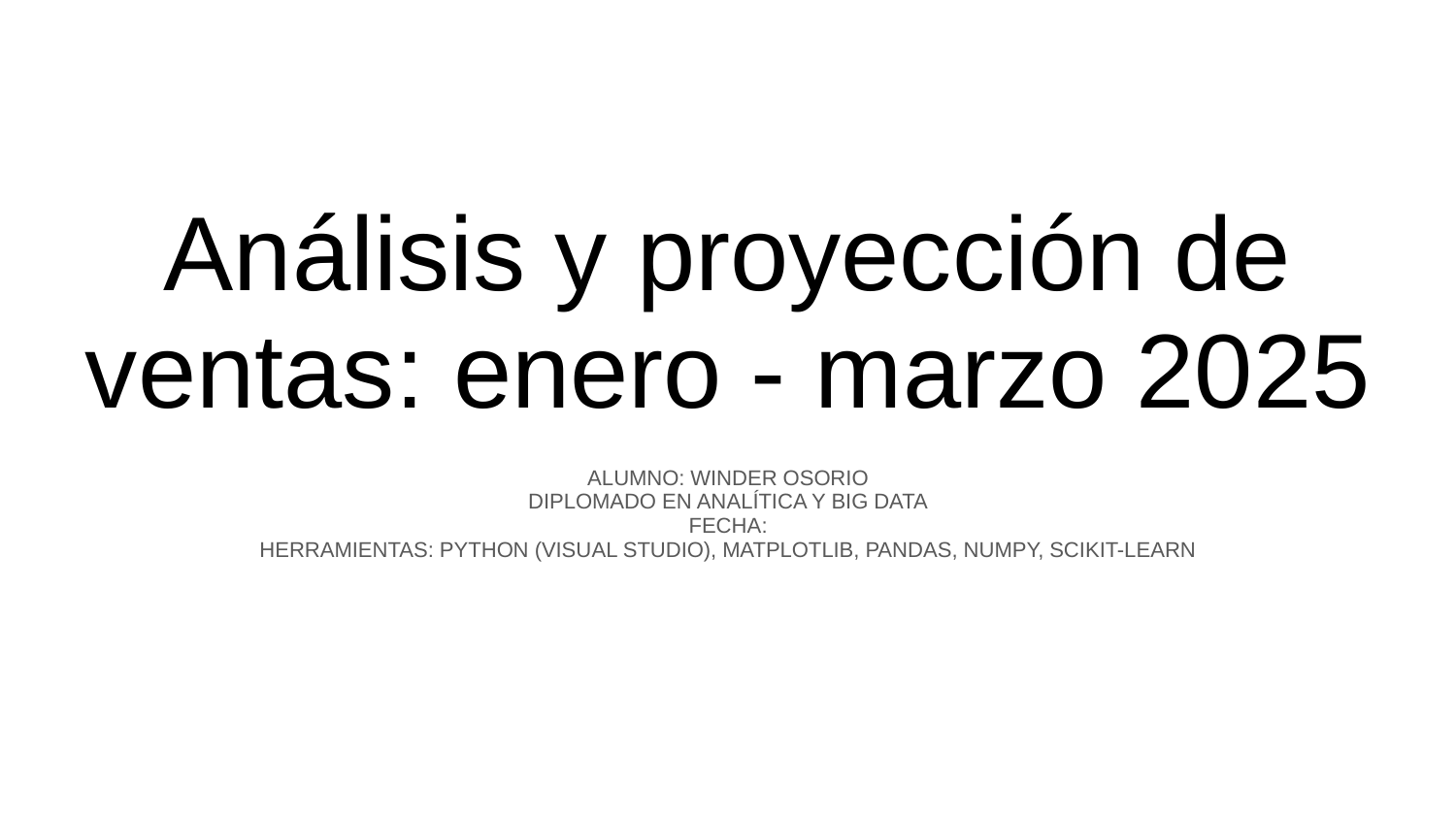

# Análisis y proyección de ventas: enero - marzo 2025
ALUMNO: WINDER OSORIO
DIPLOMADO EN ANALÍTICA Y BIG DATA
FECHA:
HERRAMIENTAS: PYTHON (VISUAL STUDIO), MATPLOTLIB, PANDAS, NUMPY, SCIKIT-LEARN